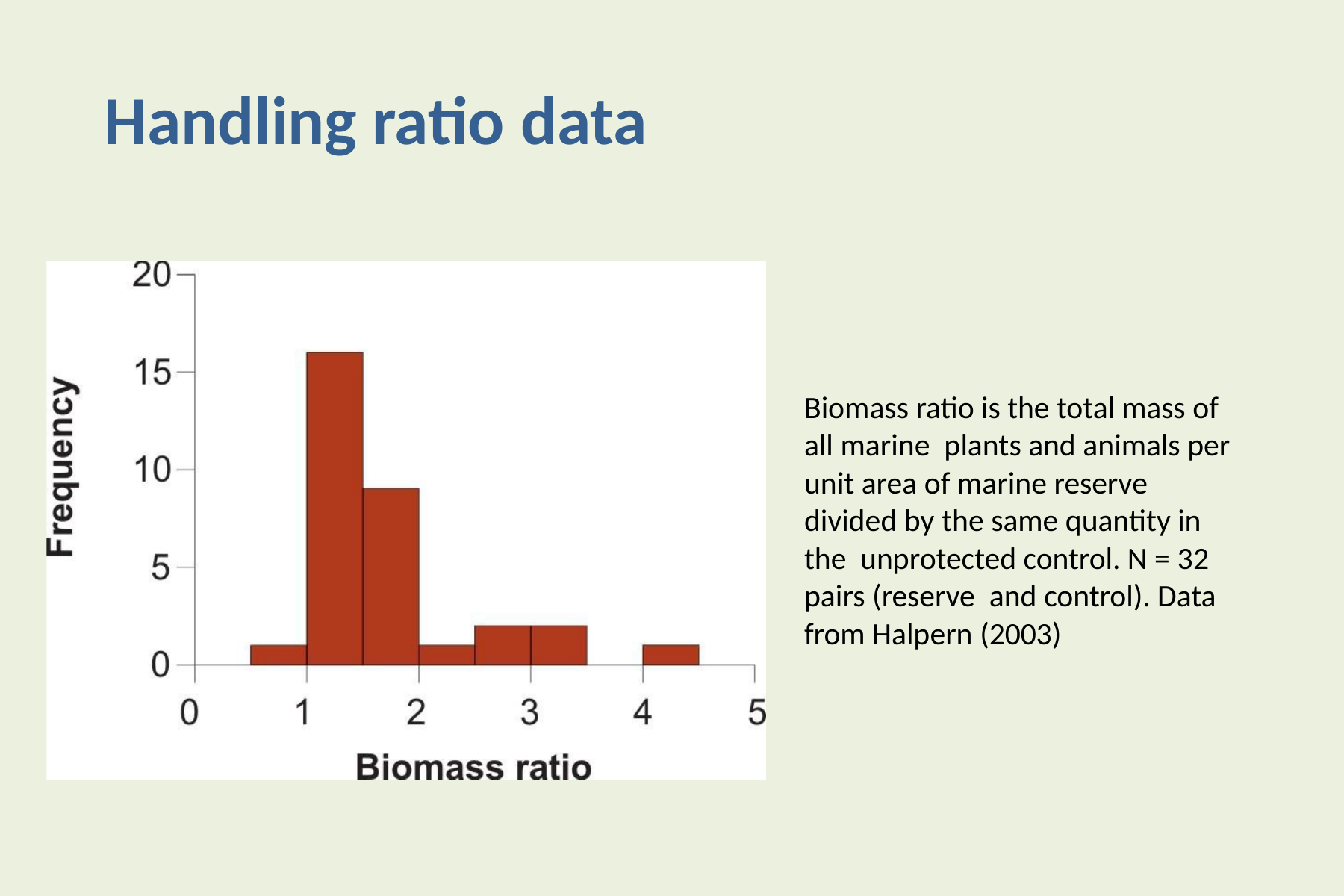

# Handling ratio data

Biomass ratio is the total mass of all marine  plants and animals per unit area of marine reserve divided by the same quantity in the  unprotected control. N = 32 pairs (reserve  and control). Data from Halpern (2003)